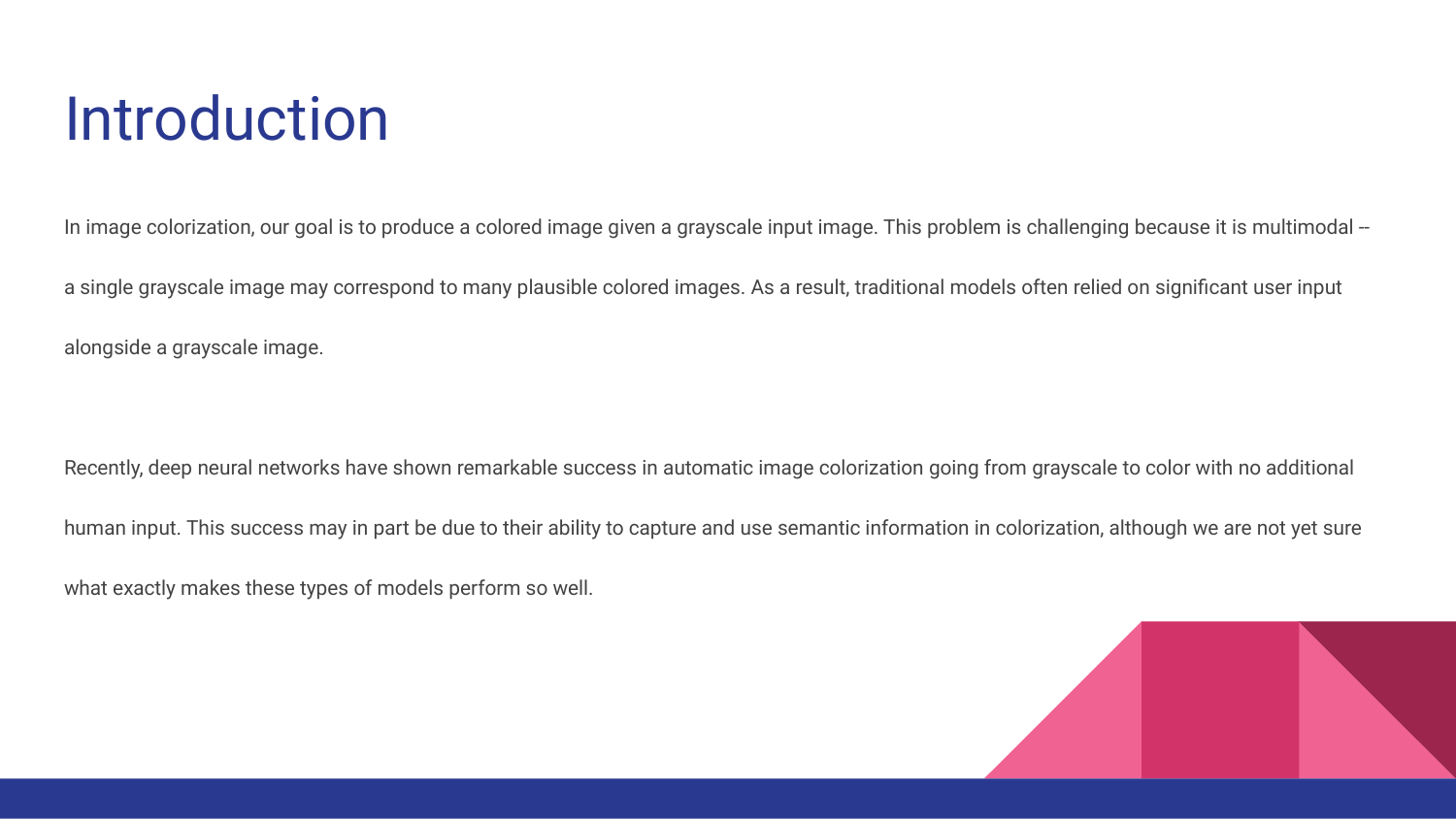

# Introduction
In image colorization, our goal is to produce a colored image given a grayscale input image. This problem is challenging because it is multimodal --
a single grayscale image may correspond to many plausible colored images. As a result, traditional models often relied on significant user input
alongside a grayscale image.

Recently, deep neural networks have shown remarkable success in automatic image colorization going from grayscale to color with no additional
human input. This success may in part be due to their ability to capture and use semantic information in colorization, although we are not yet sure
what exactly makes these types of models perform so well.